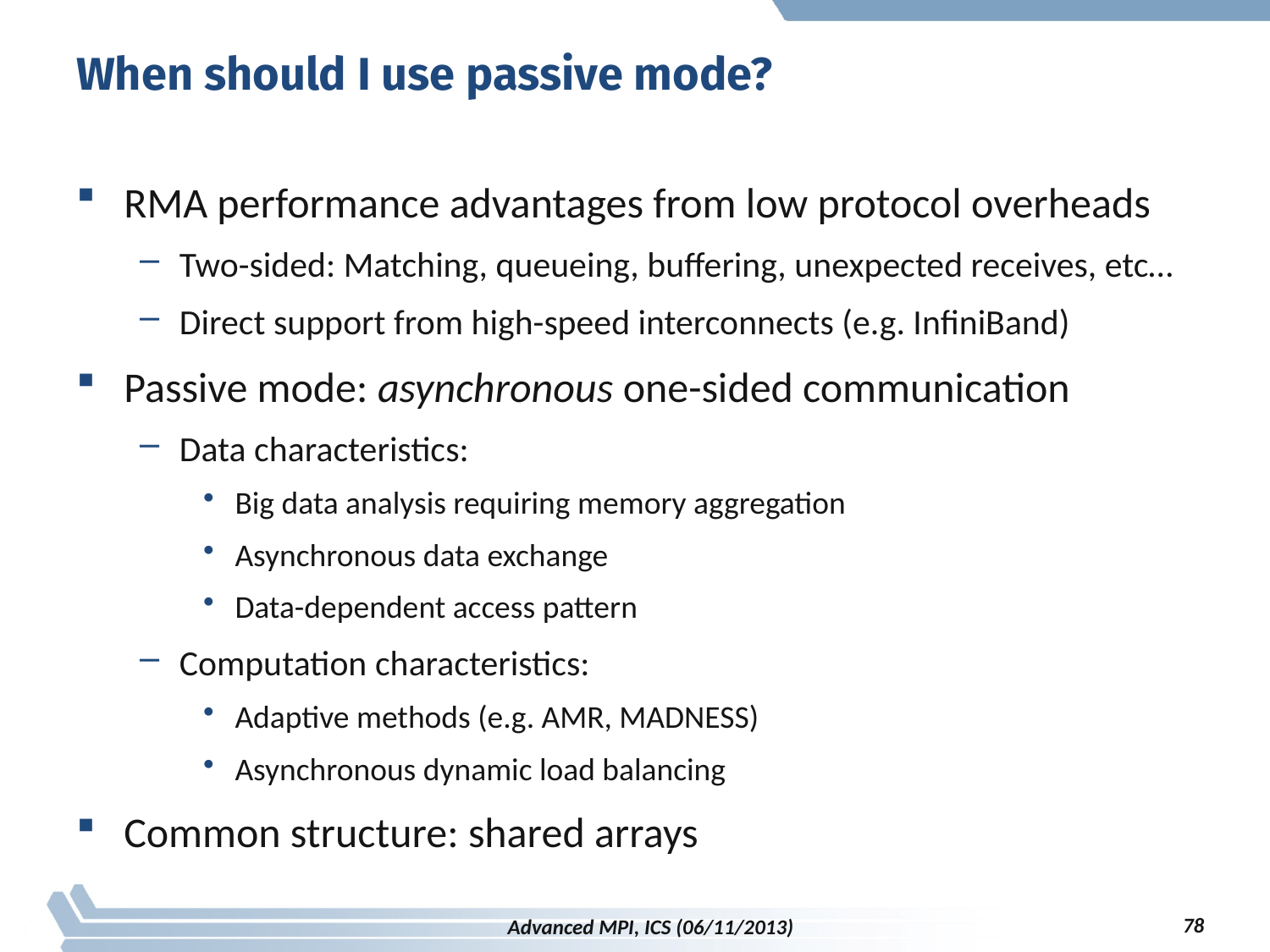

# When should I use passive mode?
RMA performance advantages from low protocol overheads
Two-sided: Matching, queueing, buffering, unexpected receives, etc…
Direct support from high-speed interconnects (e.g. InfiniBand)
Passive mode: asynchronous one-sided communication
Data characteristics:
Big data analysis requiring memory aggregation
Asynchronous data exchange
Data-dependent access pattern
Computation characteristics:
Adaptive methods (e.g. AMR, MADNESS)
Asynchronous dynamic load balancing
Common structure: shared arrays

78
Advanced MPI, ICS (06/11/2013)